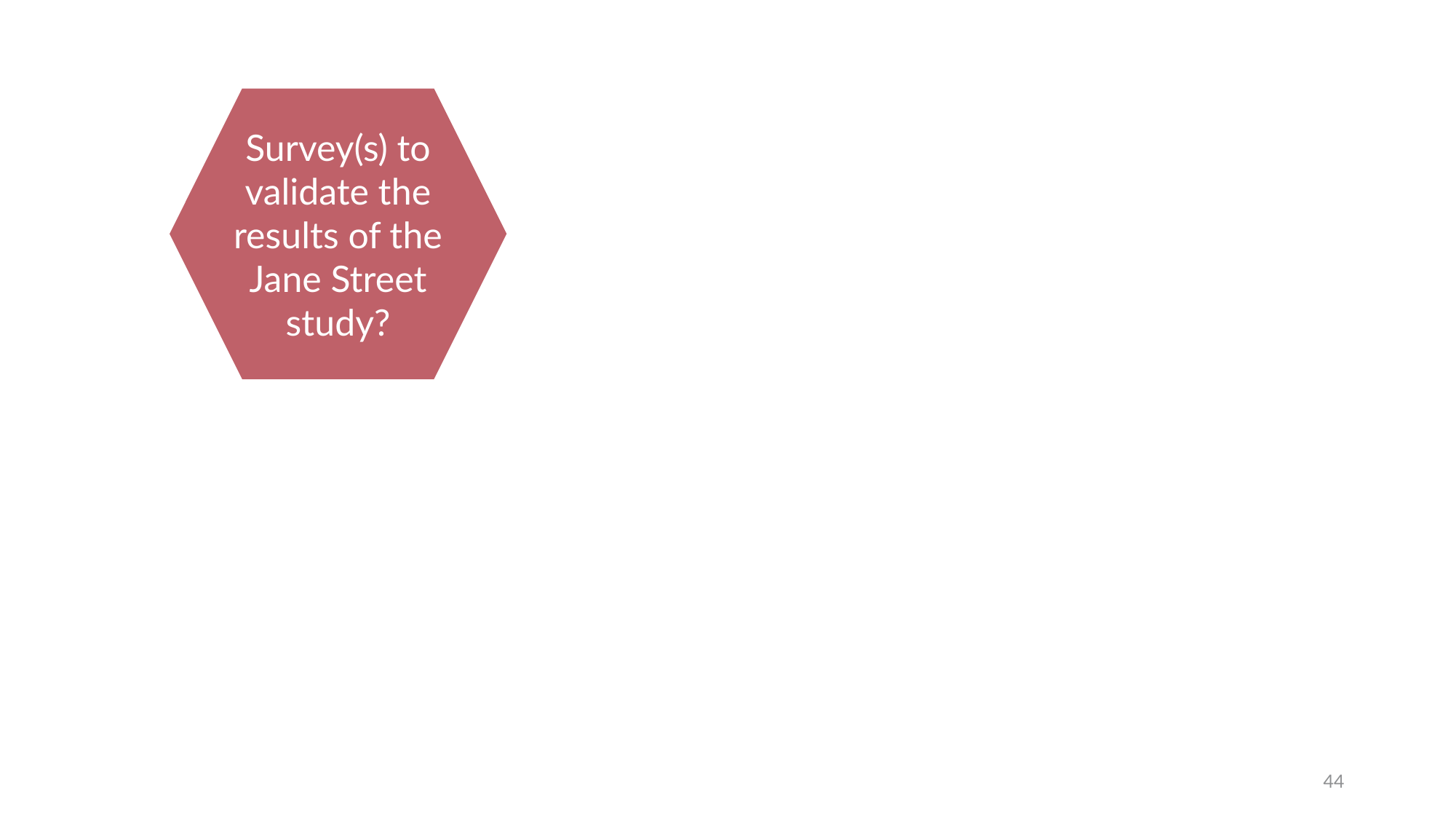

Survey(s) to validate the results of the Jane Street study?
44